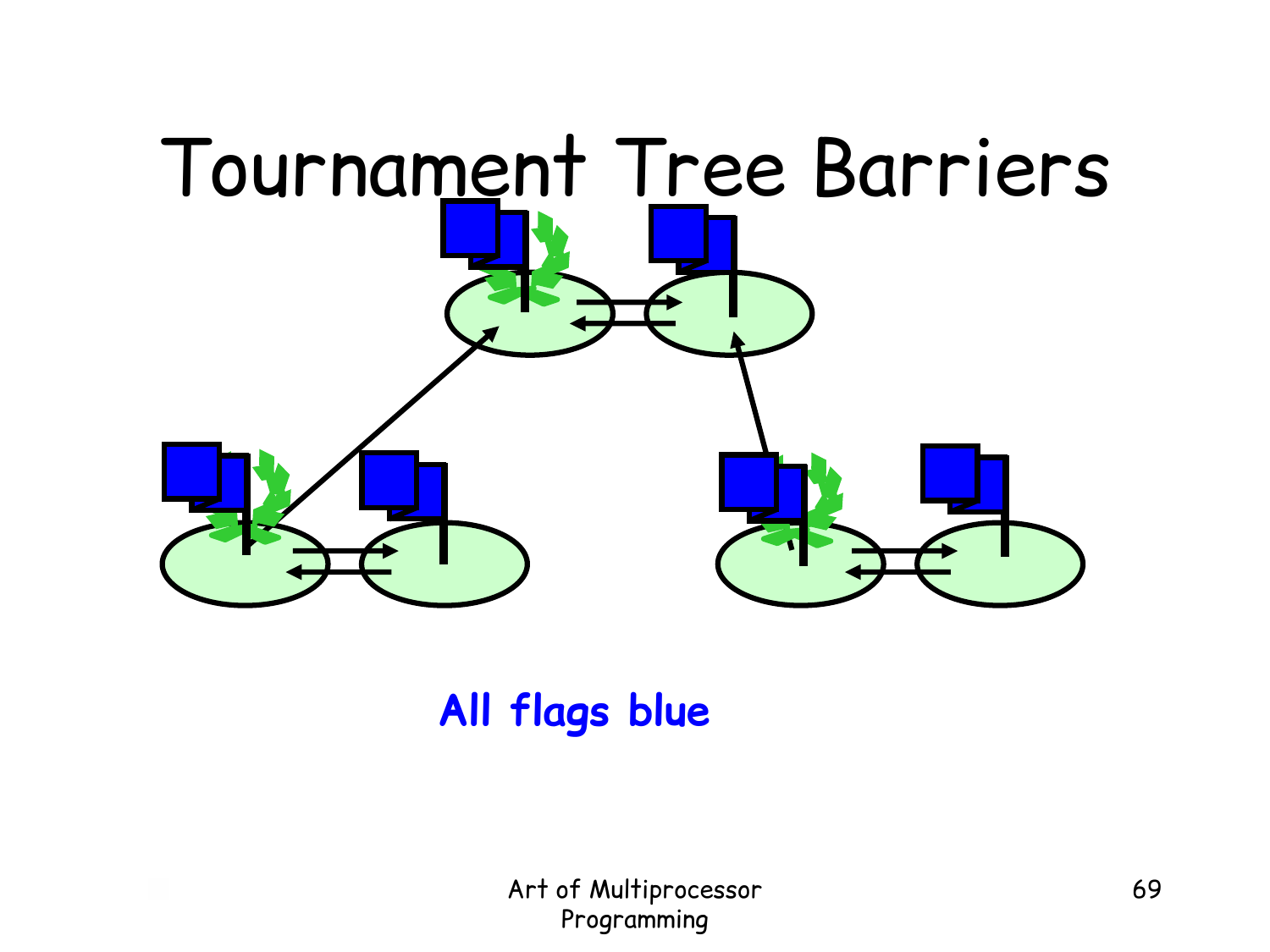

# Tournament Tree Barriers

All flags blue
Art of Multiprocessor Programming
69